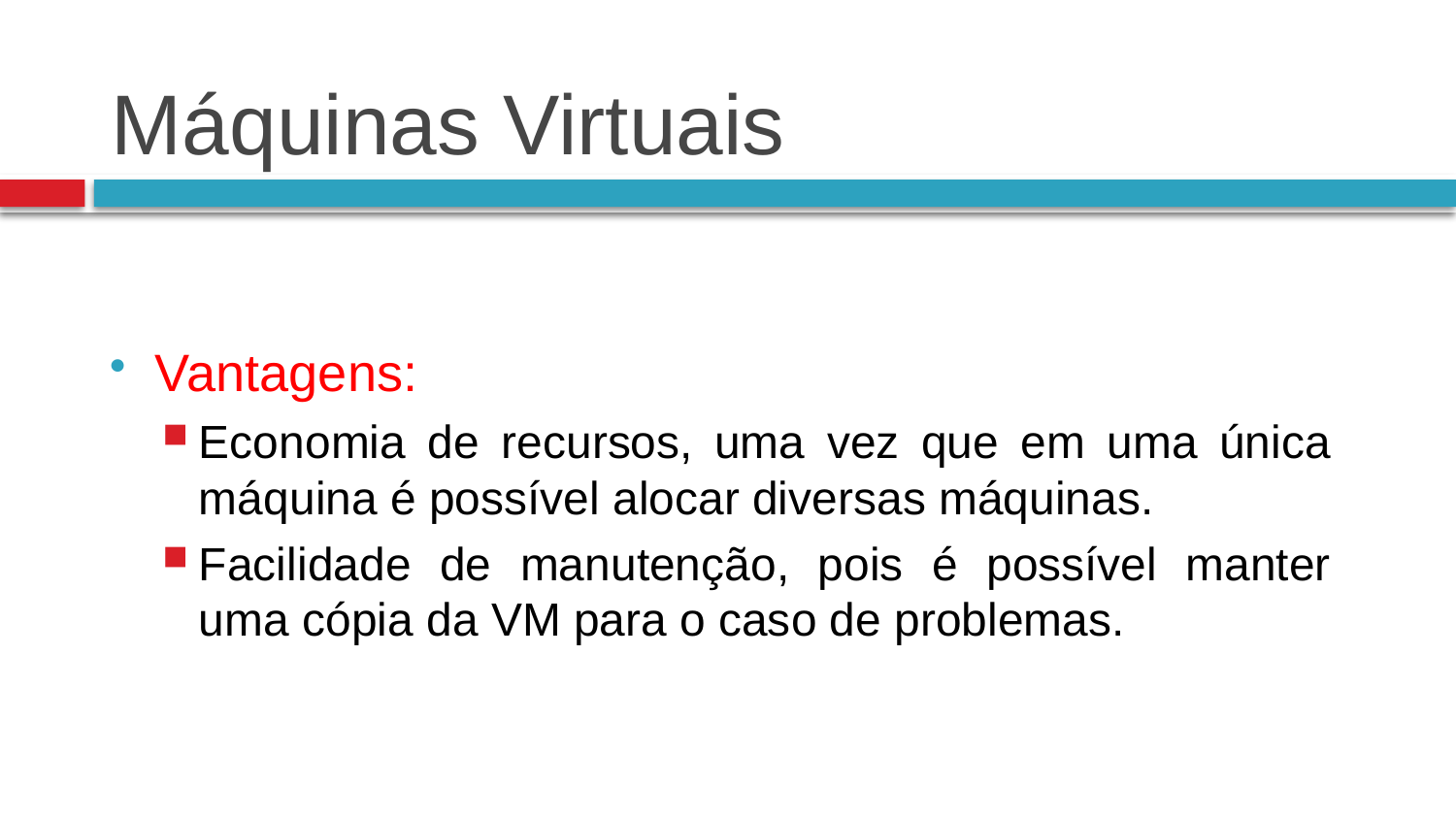

# Máquinas Virtuais
Vantagens:
Economia de recursos, uma vez que em uma única máquina é possível alocar diversas máquinas.
Facilidade de manutenção, pois é possível manter uma cópia da VM para o caso de problemas.